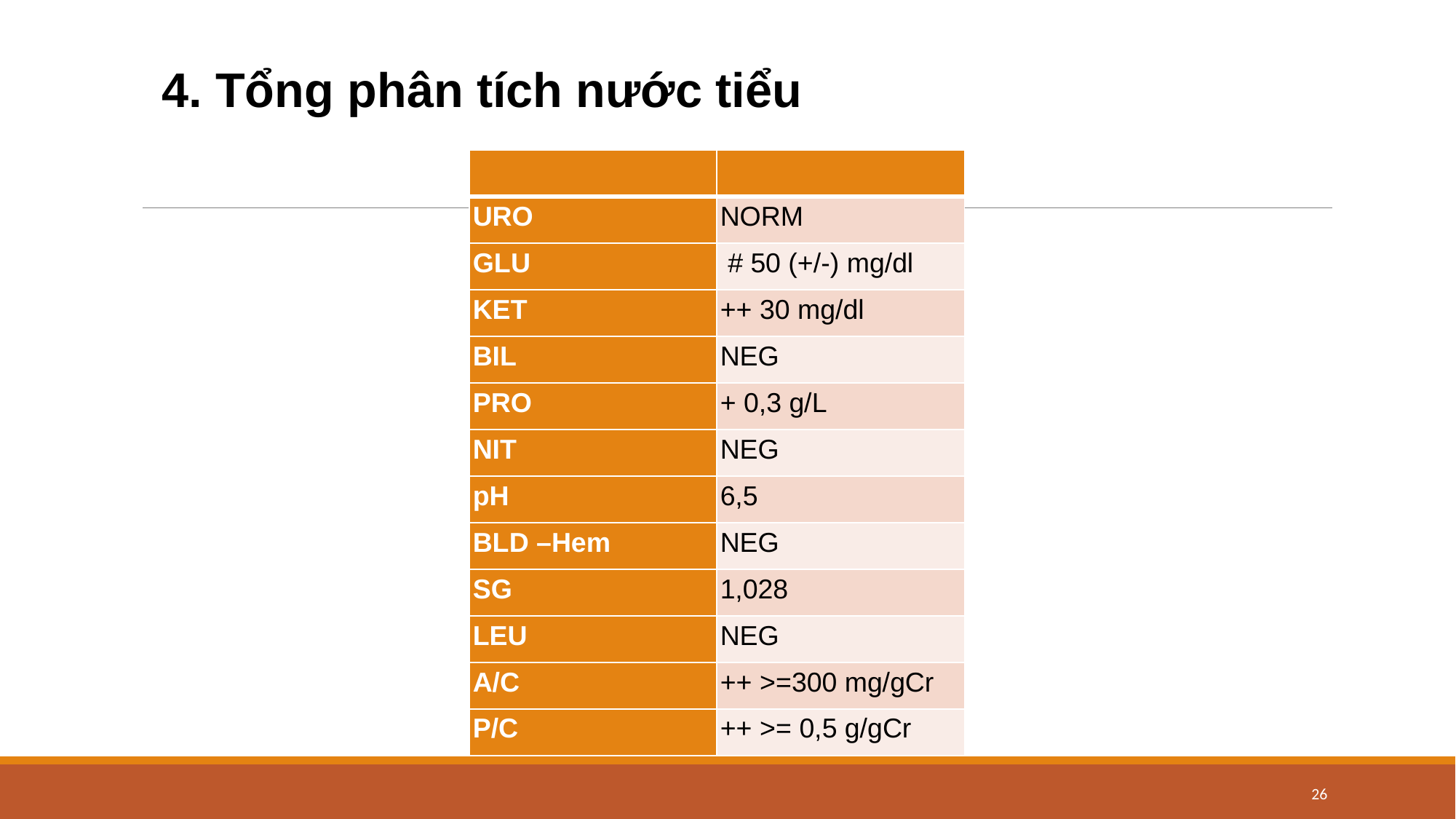

4. Tổng phân tích nước tiểu
|  |  |
| --- | --- |
| URO | NORM |
| GLU | # 50 (+/-) mg/dl |
| KET | ++ 30 mg/dl |
| BIL | NEG |
| PRO | + 0,3 g/L |
| NIT | NEG |
| pH | 6,5 |
| BLD –Hem | NEG |
| SG | 1,028 |
| LEU | NEG |
| A/C | ++ >=300 mg/gCr |
| P/C | ++ >= 0,5 g/gCr |
26